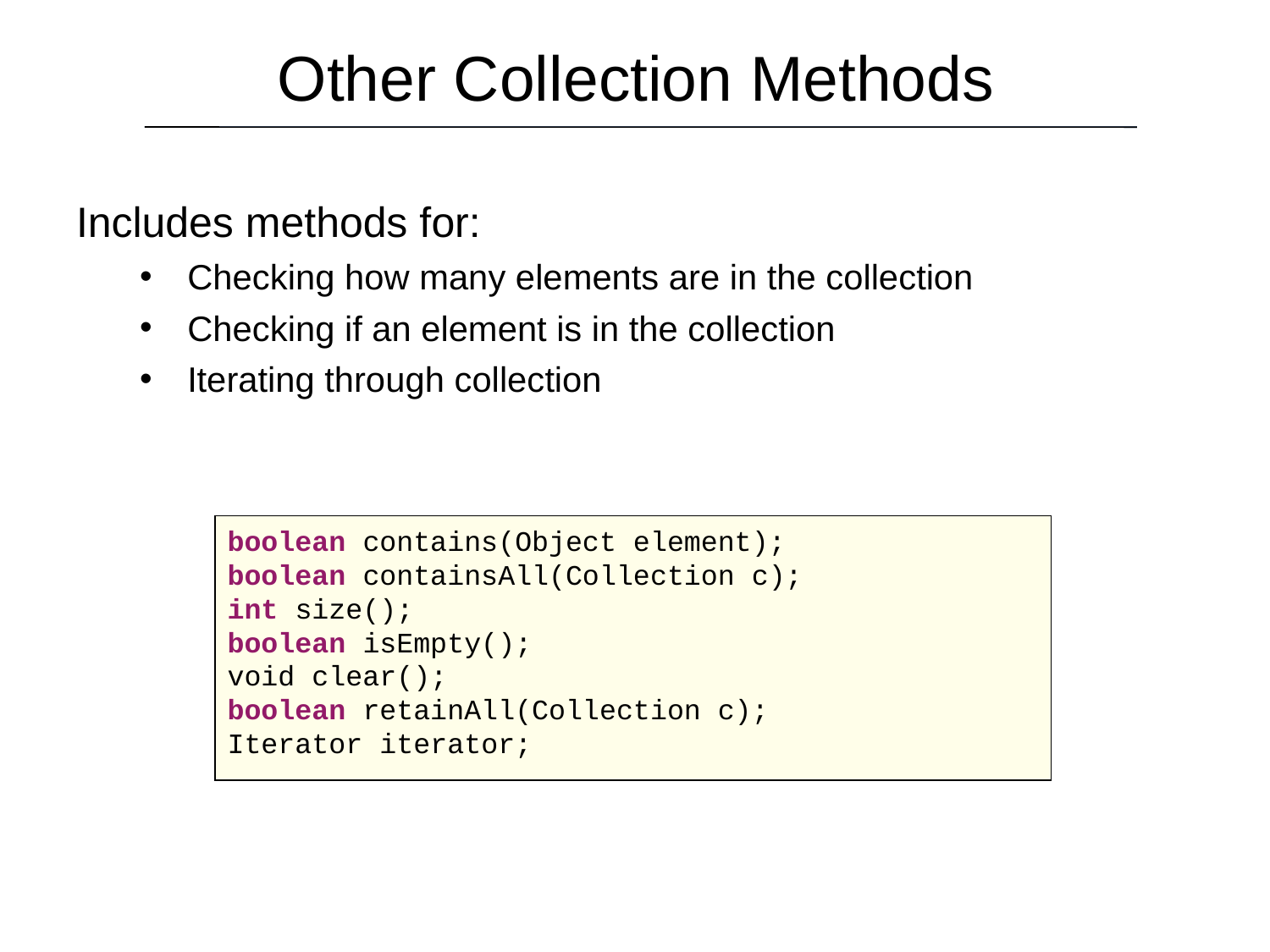

Other Collection Methods

Includes methods for:
Checking how many elements are in the collection
Checking if an element is in the collection
Iterating through collection

boolean contains(Object element);
boolean containsAll(Collection c);
int size();
boolean isEmpty();
void clear();
boolean retainAll(Collection c);
Iterator iterator;